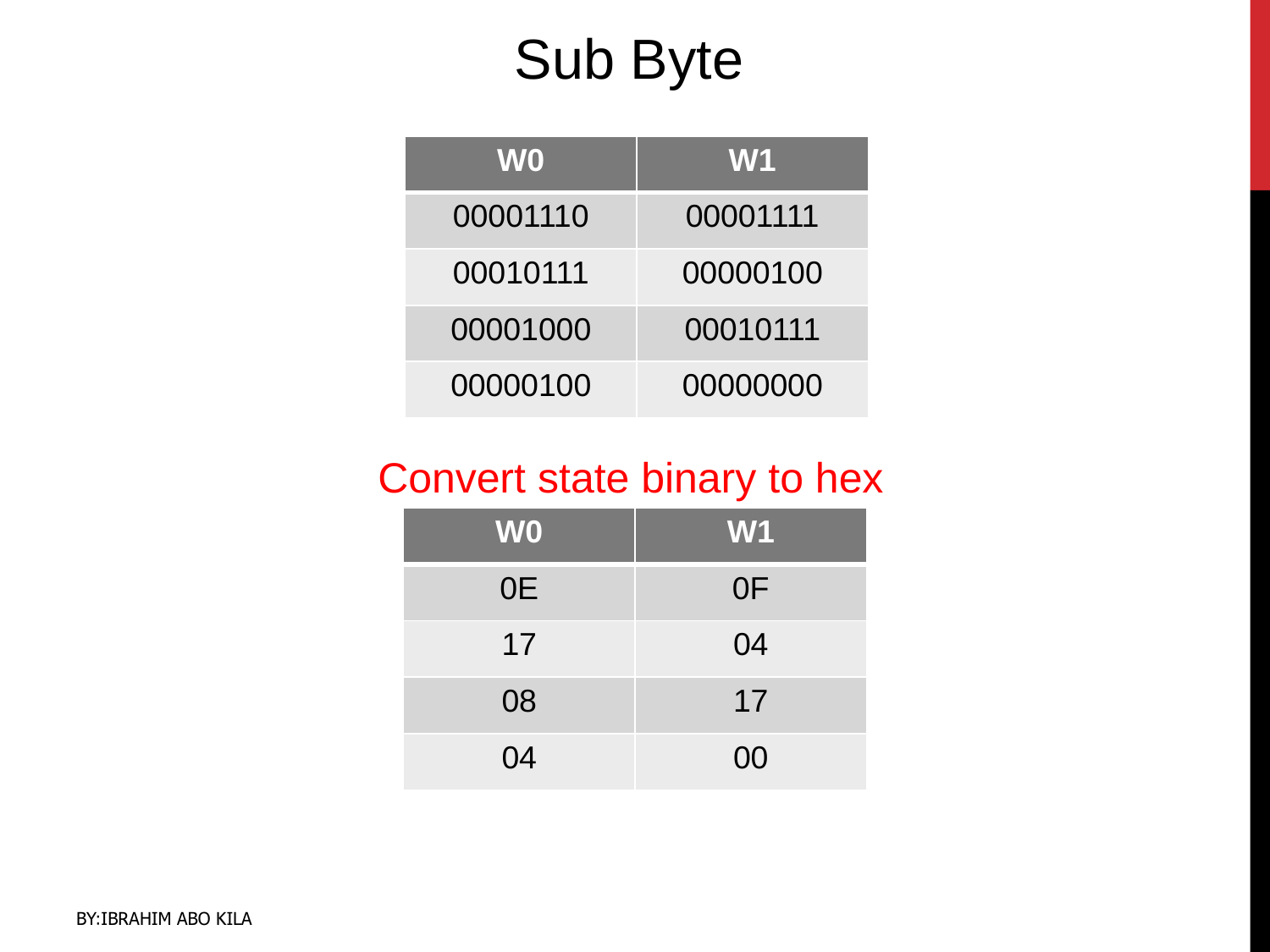

Sub Byte
| W0 | W1 |
| --- | --- |
| 00001110 | 00001111 |
| 00010111 | 00000100 |
| 00001000 | 00010111 |
| 00000100 | 00000000 |
Convert state binary to hex
| W0 | W1 |
| --- | --- |
| 0E | 0F |
| 17 | 04 |
| 08 | 17 |
| 04 | 00 |
BY:IBRAHIM ABO KILA